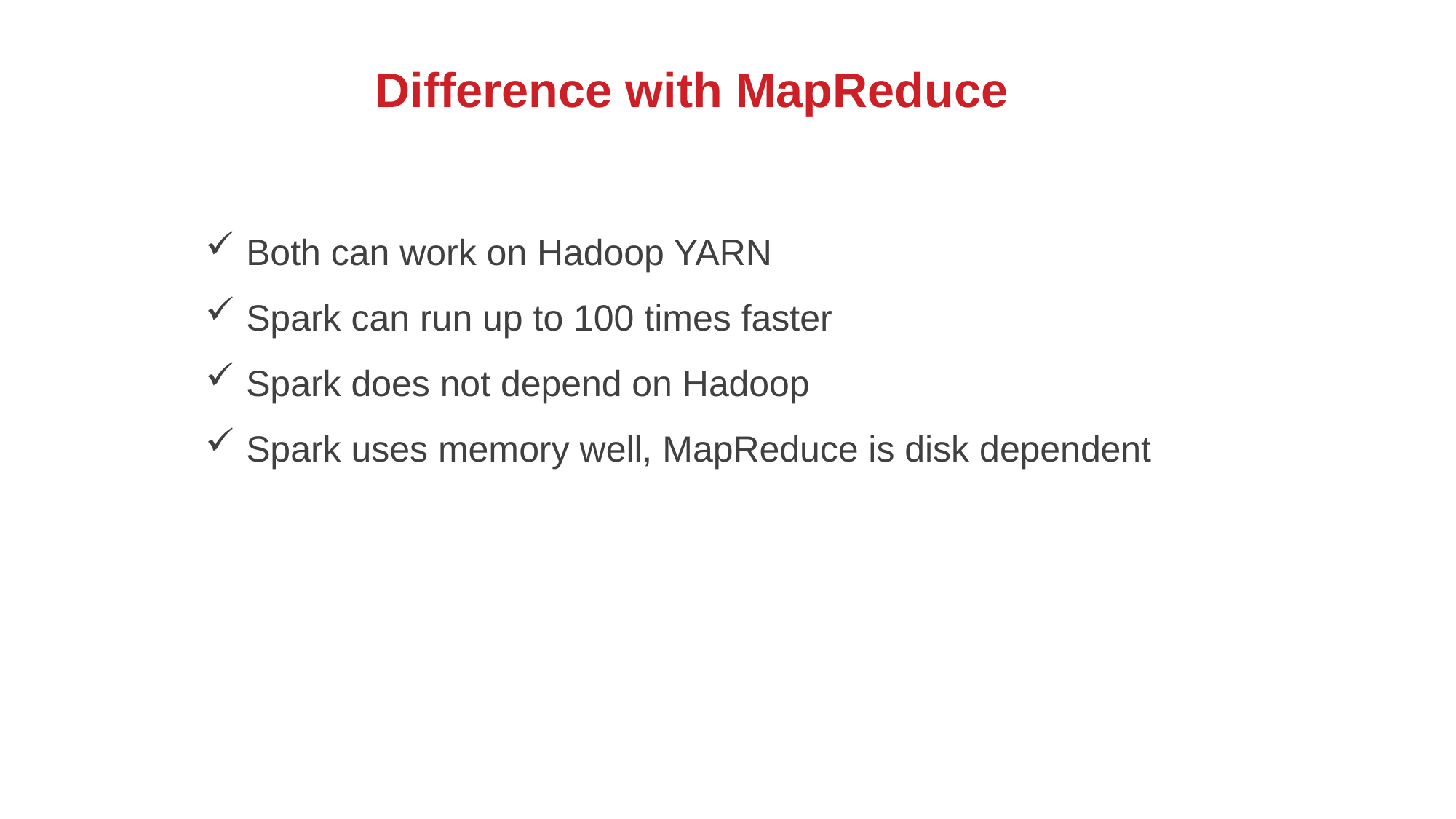

# Difference with MapReduce
Both can work on Hadoop YARN
Spark can run up to 100 times faster
Spark does not depend on Hadoop
Spark uses memory well, MapReduce is disk dependent